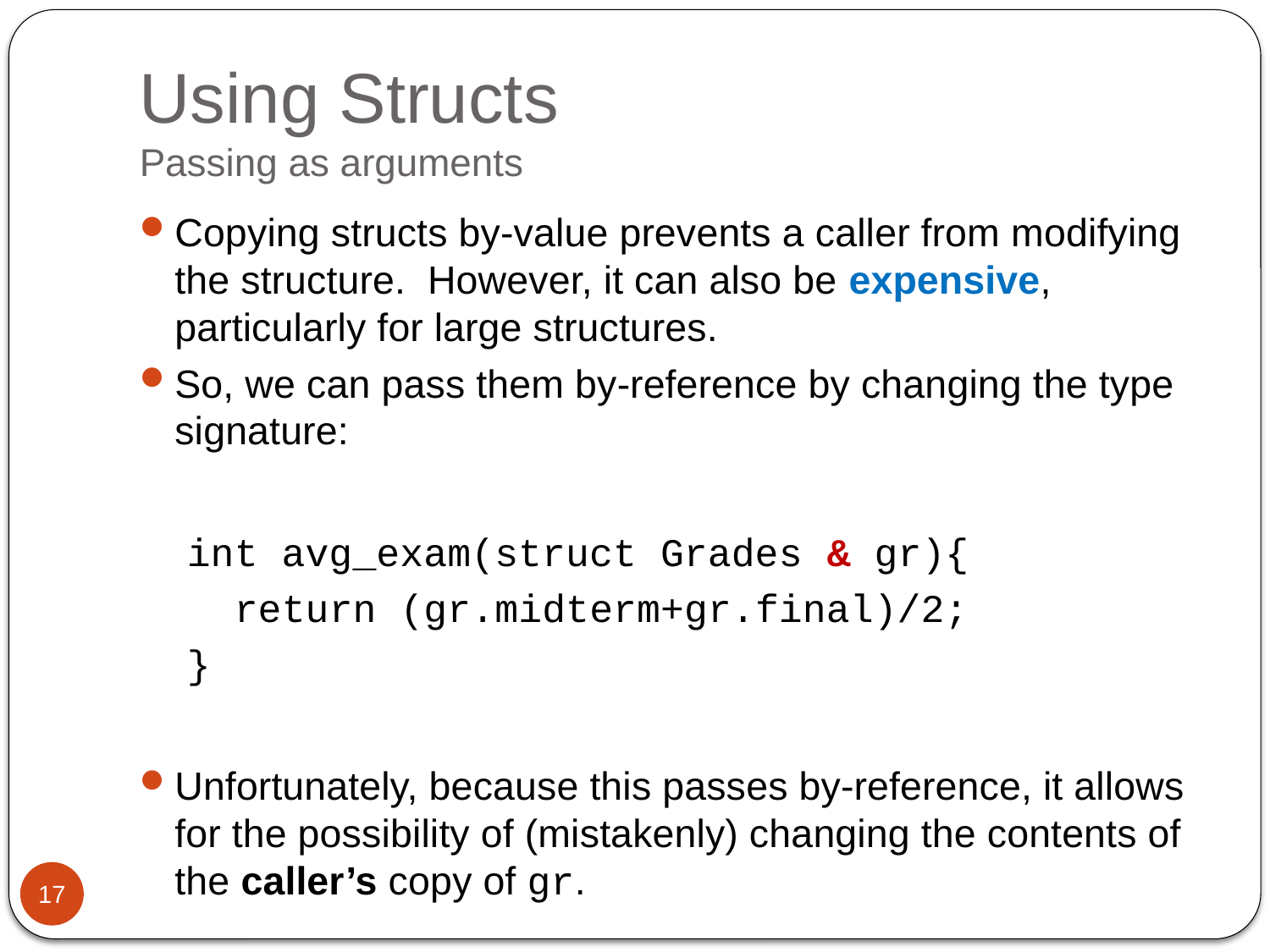

# Using Structs Passing as arguments
Copying structs by-value prevents a caller from modifying the structure.  However, it can also be expensive, particularly for large structures.
So, we can pass them by-reference by changing the type signature:

  int avg_exam(struct Grades & gr){
    return (gr.midterm+gr.final)/2;
  }

Unfortunately, because this passes by-reference, it allows for the possibility of (mistakenly) changing the contents of the caller’s copy of gr.
17